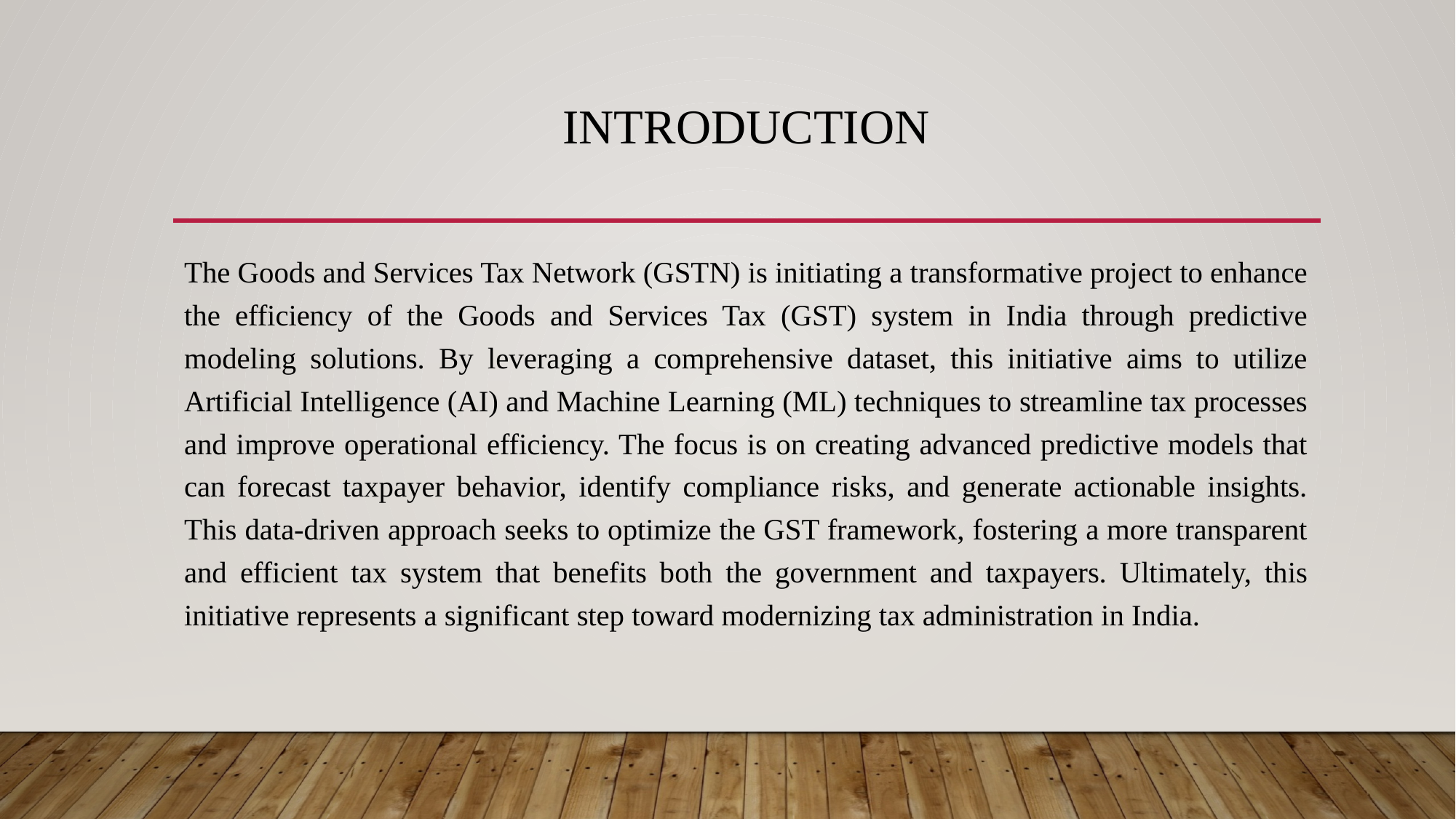

# INTRODUCTION
The Goods and Services Tax Network (GSTN) is initiating a transformative project to enhance the efficiency of the Goods and Services Tax (GST) system in India through predictive modeling solutions. By leveraging a comprehensive dataset, this initiative aims to utilize Artificial Intelligence (AI) and Machine Learning (ML) techniques to streamline tax processes and improve operational efficiency. The focus is on creating advanced predictive models that can forecast taxpayer behavior, identify compliance risks, and generate actionable insights. This data-driven approach seeks to optimize the GST framework, fostering a more transparent and efficient tax system that benefits both the government and taxpayers. Ultimately, this initiative represents a significant step toward modernizing tax administration in India.